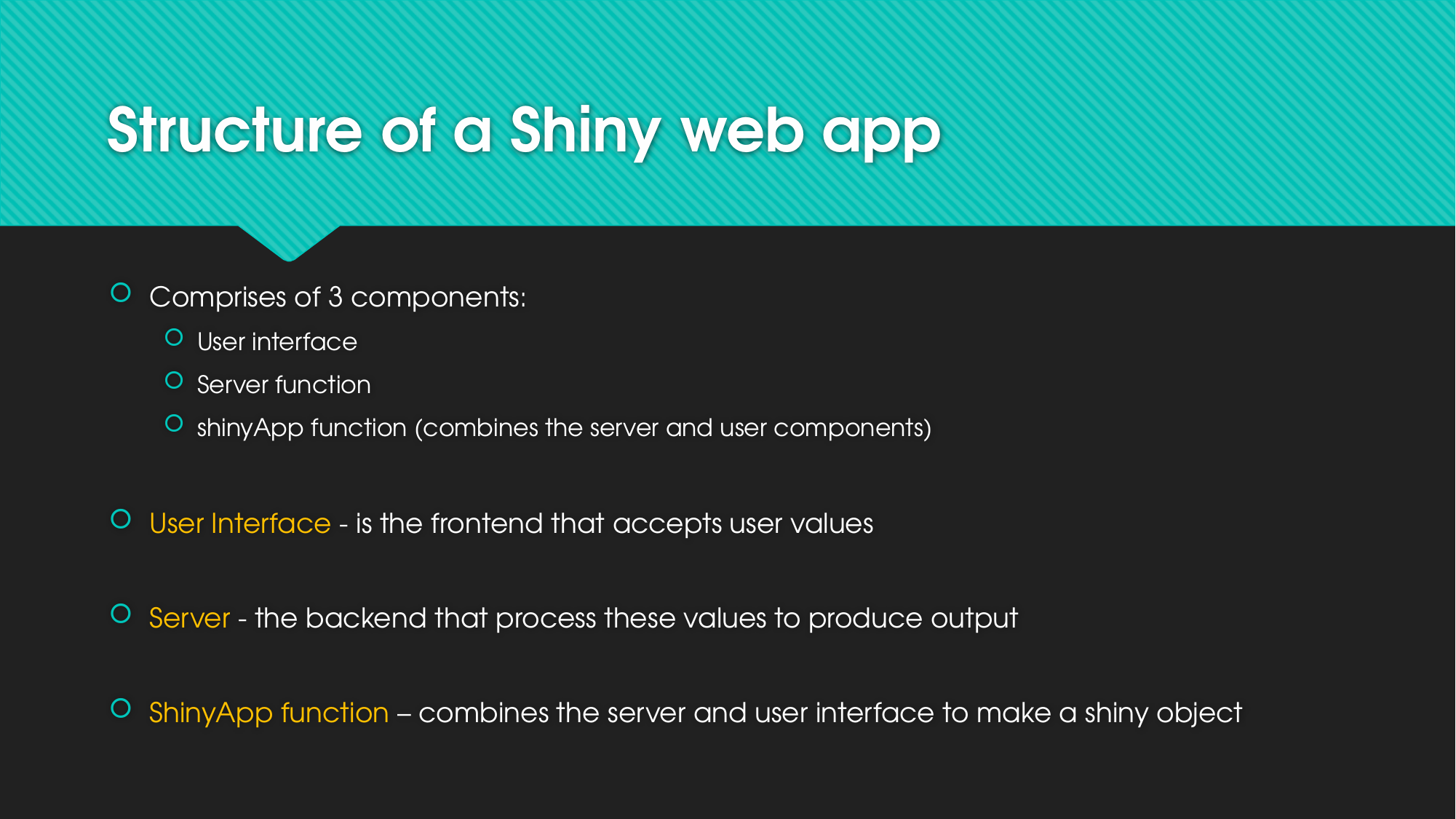

# Structure of a Shiny web app
Comprises of 3 components:
User interface
Server function
shinyApp function (combines the server and user components)

User Interface - is the frontend that accepts user values

Server - the backend that process these values to produce output

ShinyApp function – combines the server and user interface to make a shiny object